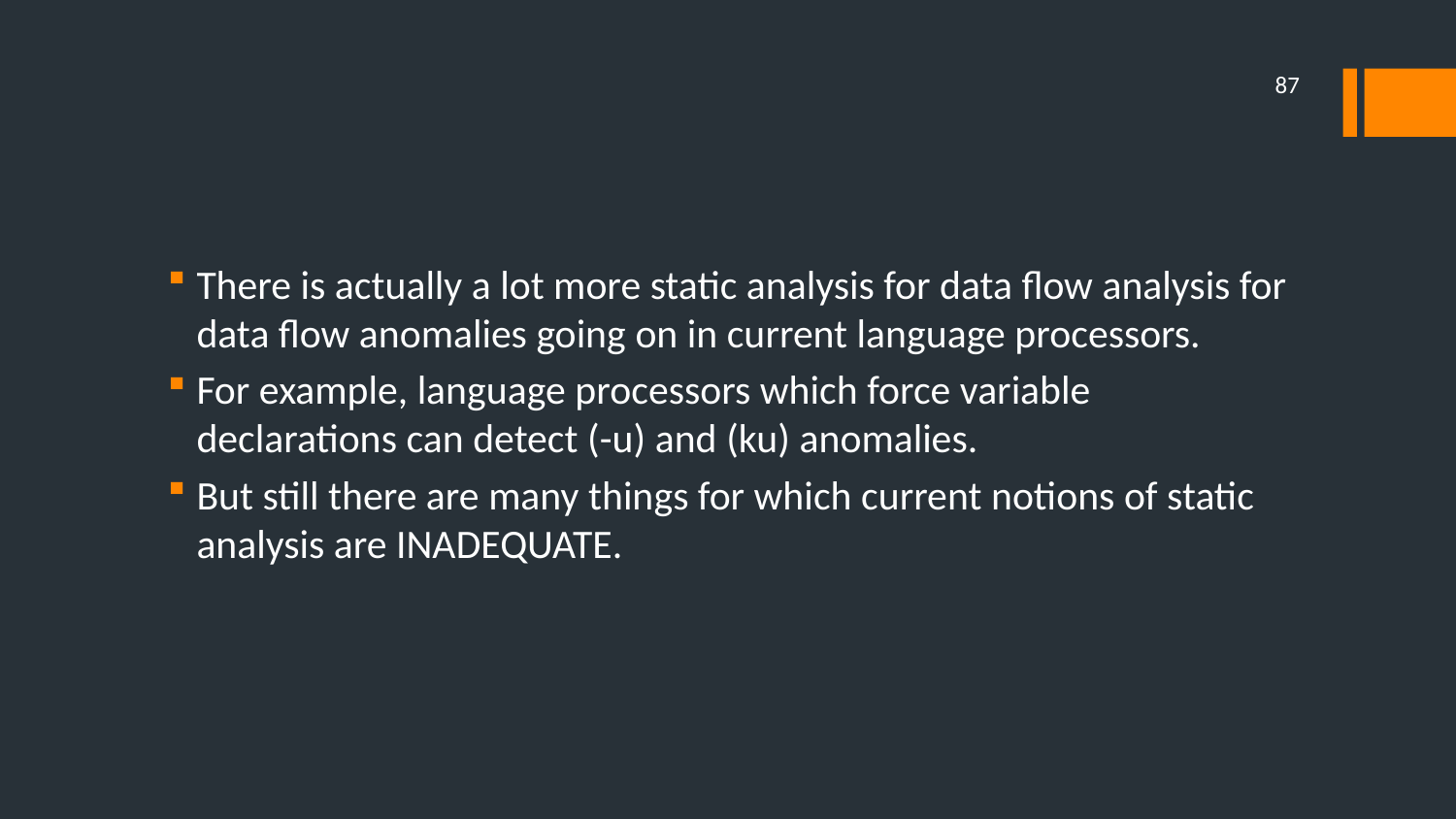

87
There is actually a lot more static analysis for data flow analysis for data flow anomalies going on in current language processors.
For example, language processors which force variable declarations can detect (-u) and (ku) anomalies.
But still there are many things for which current notions of static analysis are INADEQUATE.